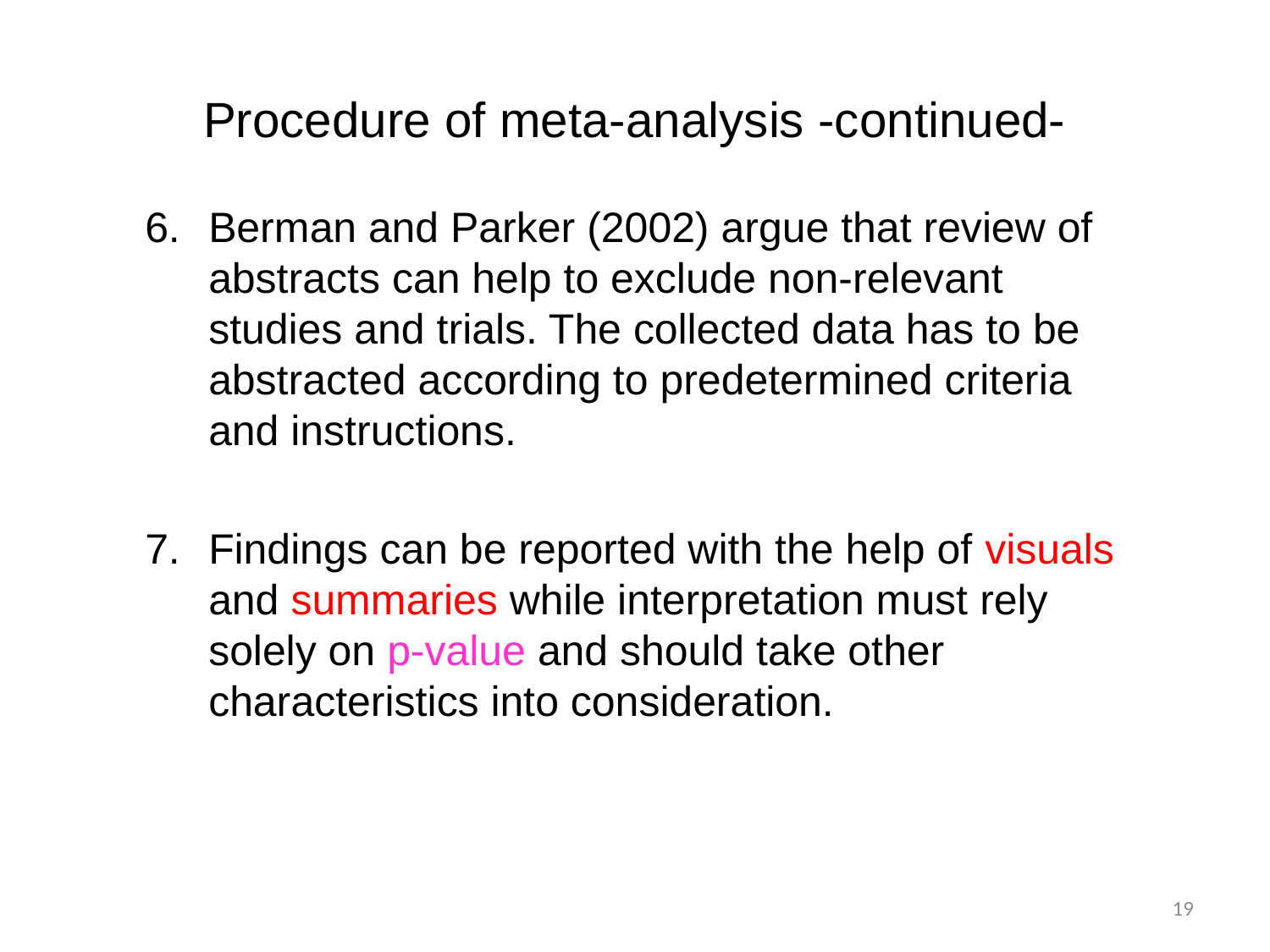

# Procedure of meta-analysis -continued-

Berman and Parker (2002) argue that review of abstracts can help to exclude non-relevant studies and trials. The collected data has to be abstracted according to predetermined criteria and instructions.

Findings can be reported with the help of visuals and summaries while interpretation must rely solely on p-value and should take other characteristics into consideration.

19